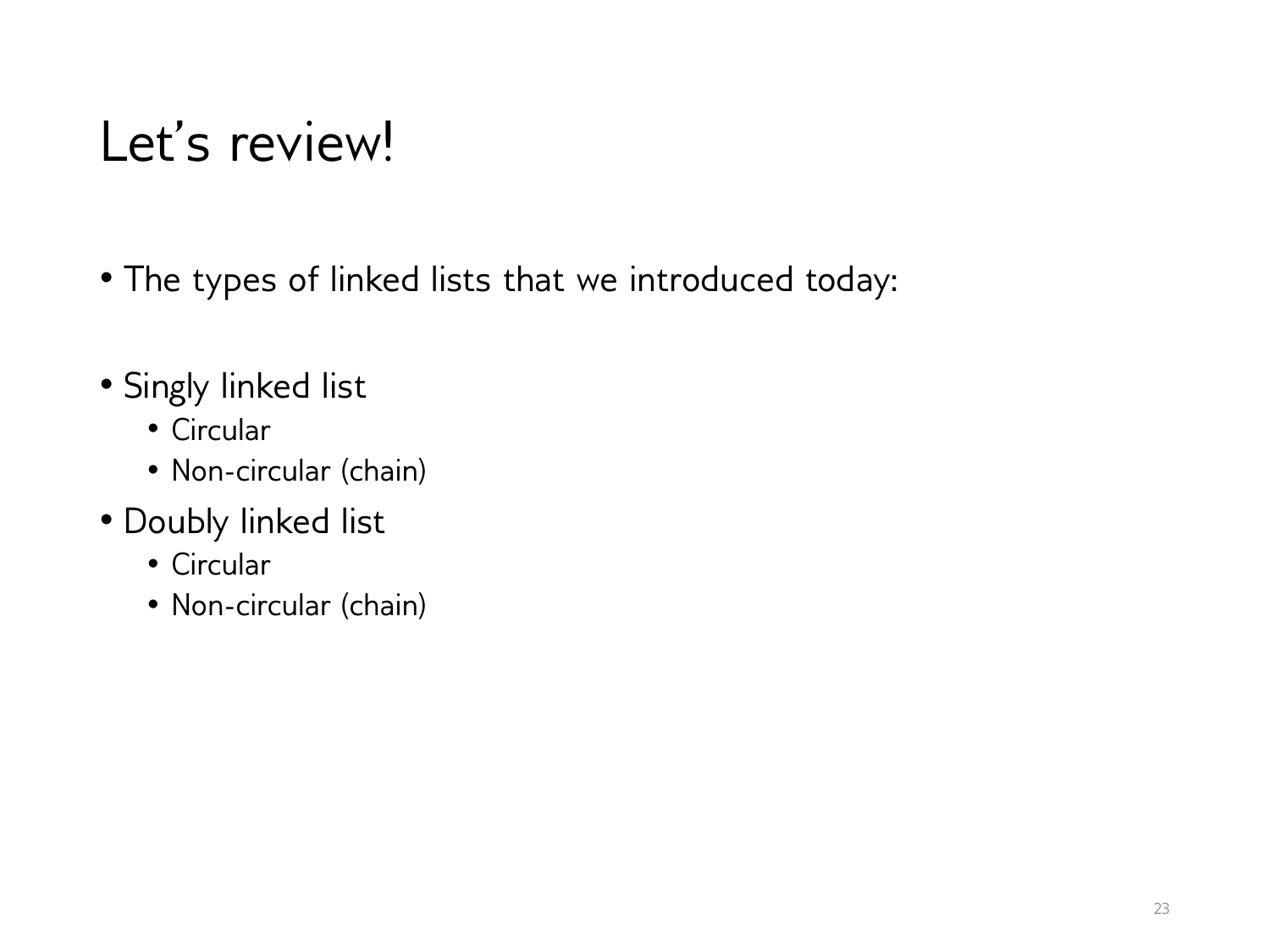

# Let’s review!
The types of linked lists that we introduced today:

Singly linked list
Circular
Non-circular (chain)
Doubly linked list
Circular
Non-circular (chain)

23